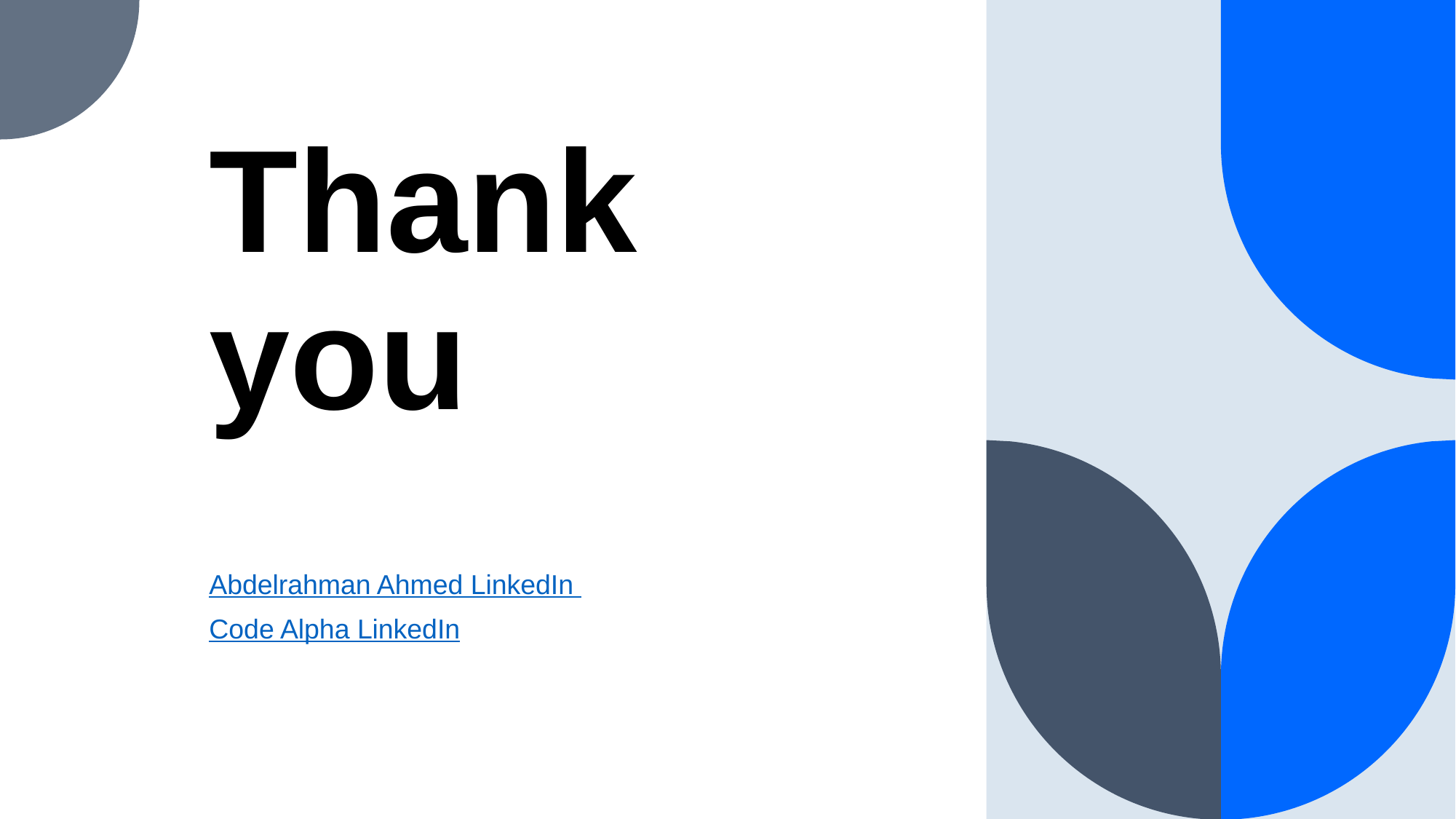

# Thank you
Abdelrahman Ahmed LinkedIn
Code Alpha LinkedIn